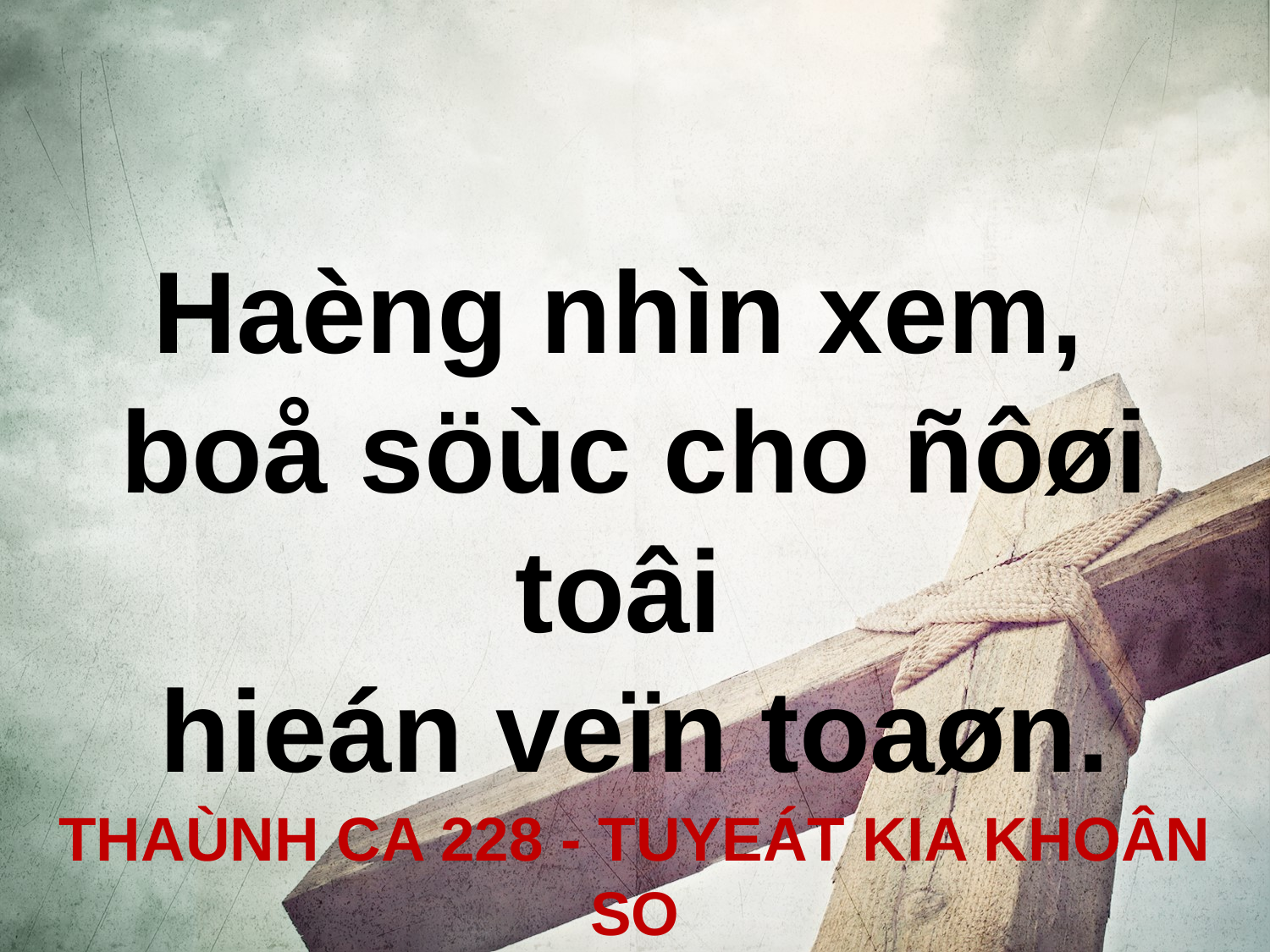

Haèng nhìn xem,
boå söùc cho ñôøi toâi
hieán veïn toaøn.
THAÙNH CA 228 - TUYEÁT KIA KHOÂN SO